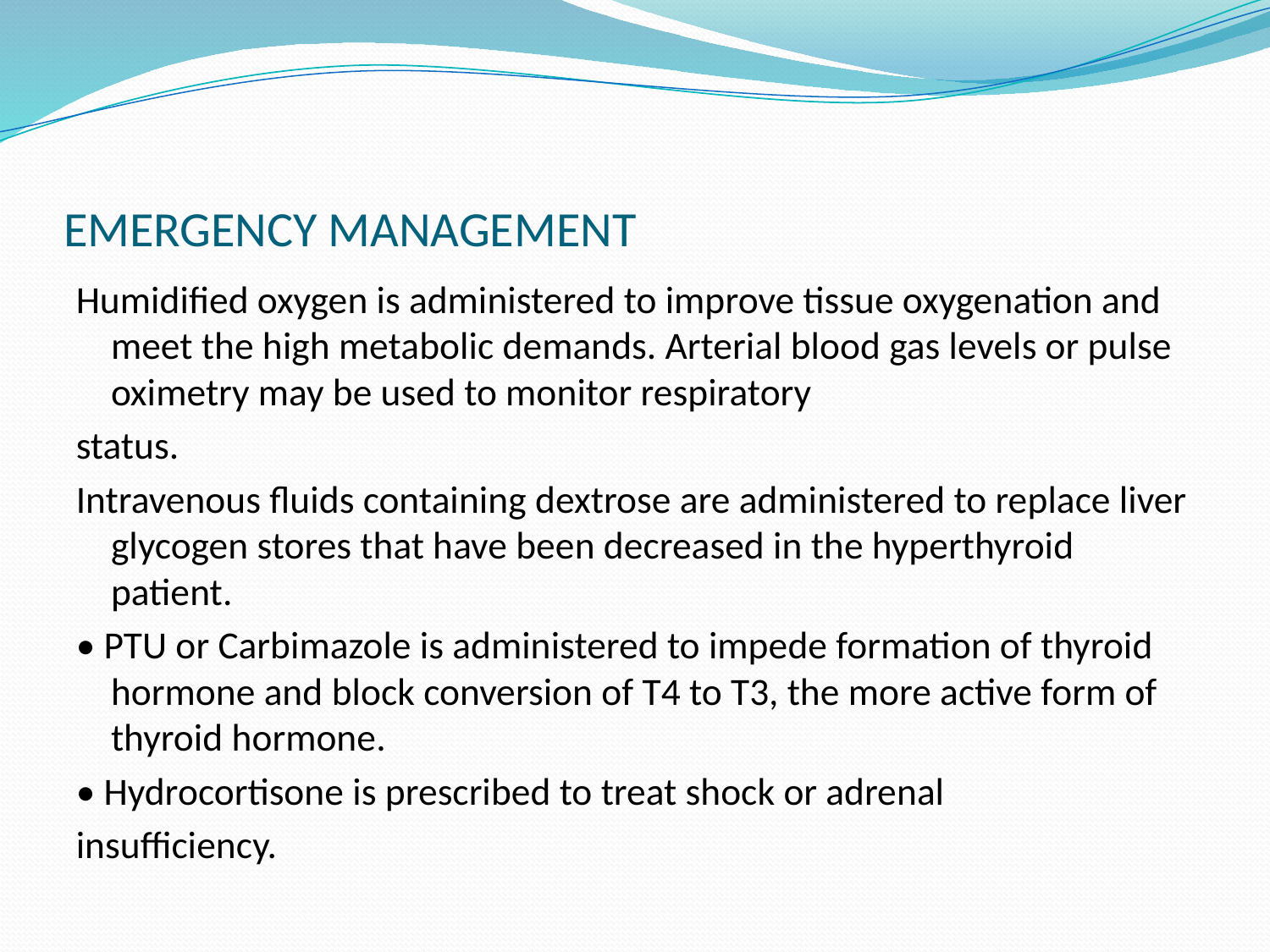

# EMERGENCY MANAGEMENT
Humidified oxygen is administered to improve tissue oxygenation and meet the high metabolic demands. Arterial blood gas levels or pulse oximetry may be used to monitor respiratory
status.
Intravenous fluids containing dextrose are administered to replace liver glycogen stores that have been decreased in the hyperthyroid patient.
• PTU or Carbimazole is administered to impede formation of thyroid hormone and block conversion of T4 to T3, the more active form of thyroid hormone.
• Hydrocortisone is prescribed to treat shock or adrenal
insufficiency.